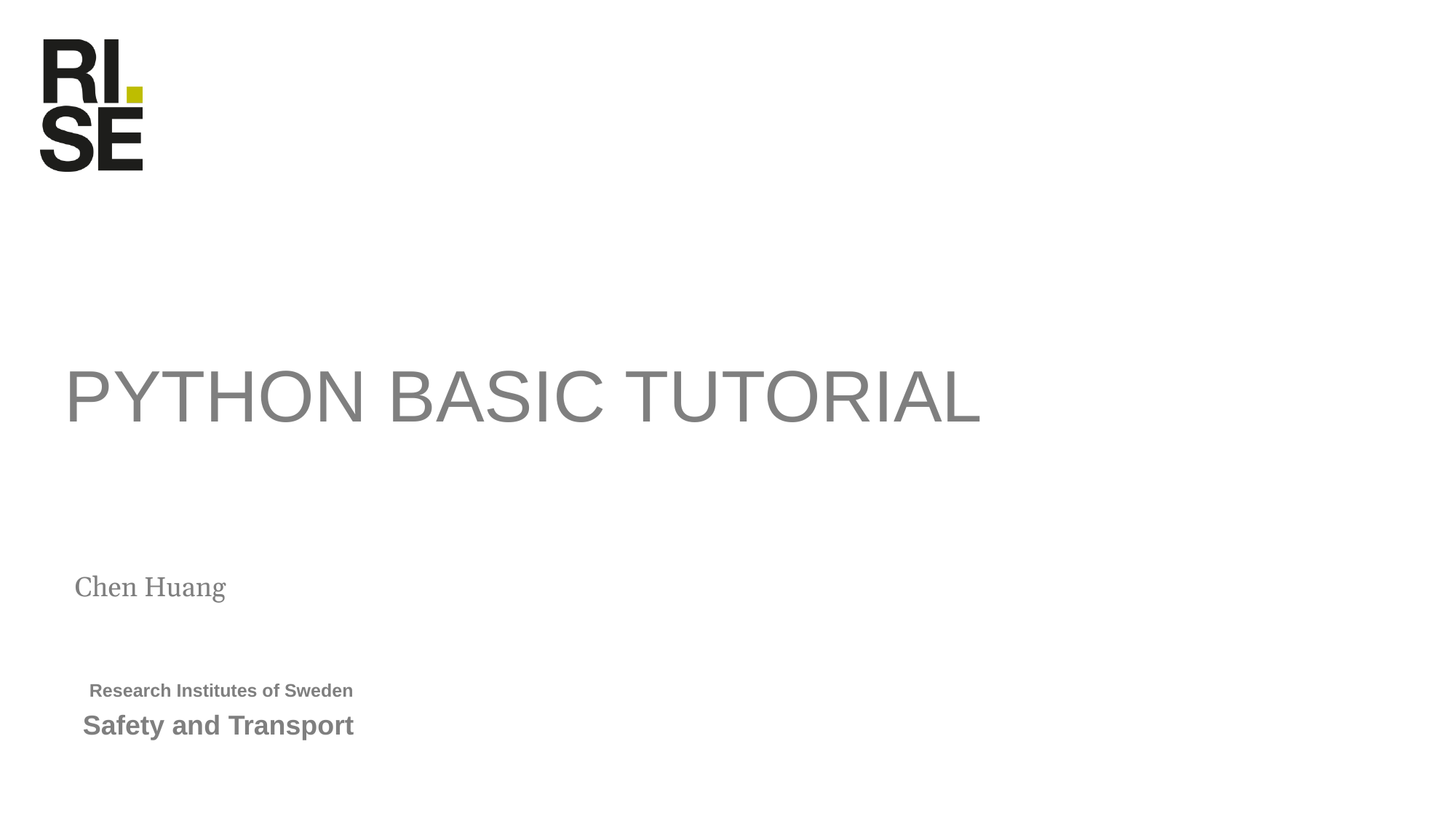

# Python Basic tutorial
Chen Huang
Safety and Transport